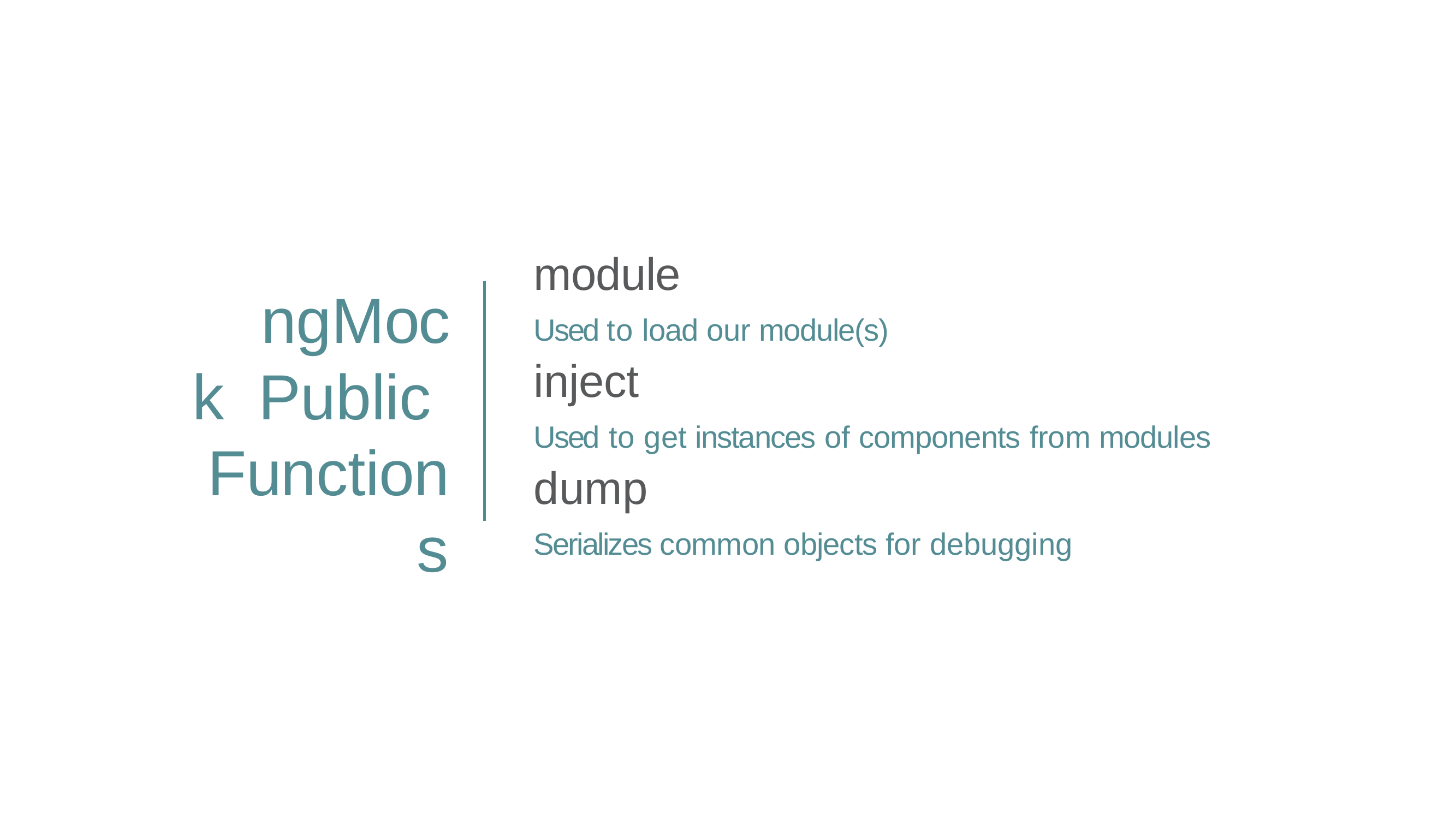

Used to load our module(s)
inject
Used to get instances of components from modules
dump
Serializes common objects for debugging
# module
ngMock  Public  Functions